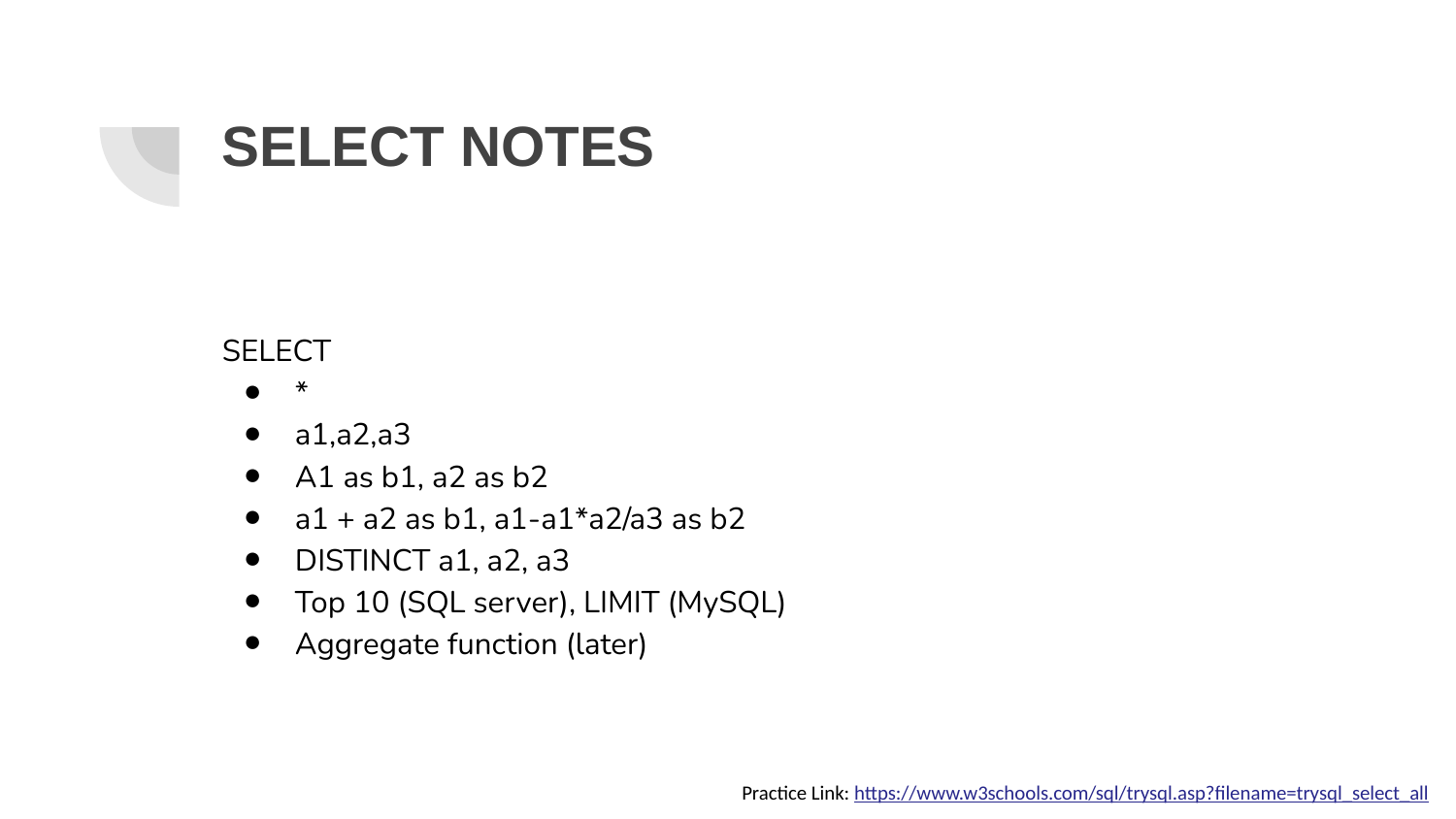

# SELECT NOTES
SELECT
*
a1,a2,a3
A1 as b1, a2 as b2
a1 + a2 as b1, a1-a1*a2/a3 as b2
DISTINCT a1, a2, a3
Top 10 (SQL server), LIMIT (MySQL)
Aggregate function (later)
Practice Link: https://www.w3schools.com/sql/trysql.asp?filename=trysql_select_all